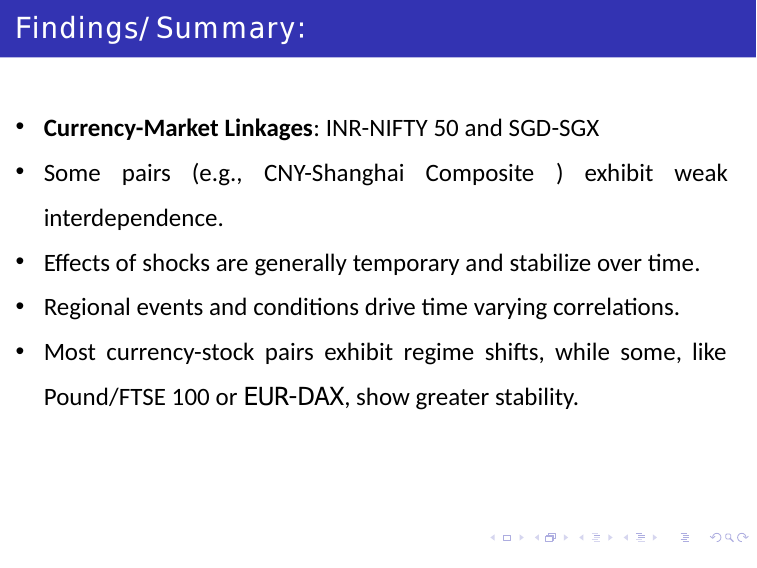

# Findings/Summary:
Currency-Market Linkages: INR-NIFTY 50 and SGD-SGX
Some pairs (e.g., CNY-Shanghai Composite ) exhibit weak interdependence.
Effects of shocks are generally temporary and stabilize over time.
Regional events and conditions drive time varying correlations.
Most currency-stock pairs exhibit regime shifts, while some, like Pound/FTSE 100 or EUR-DAX, show greater stability.